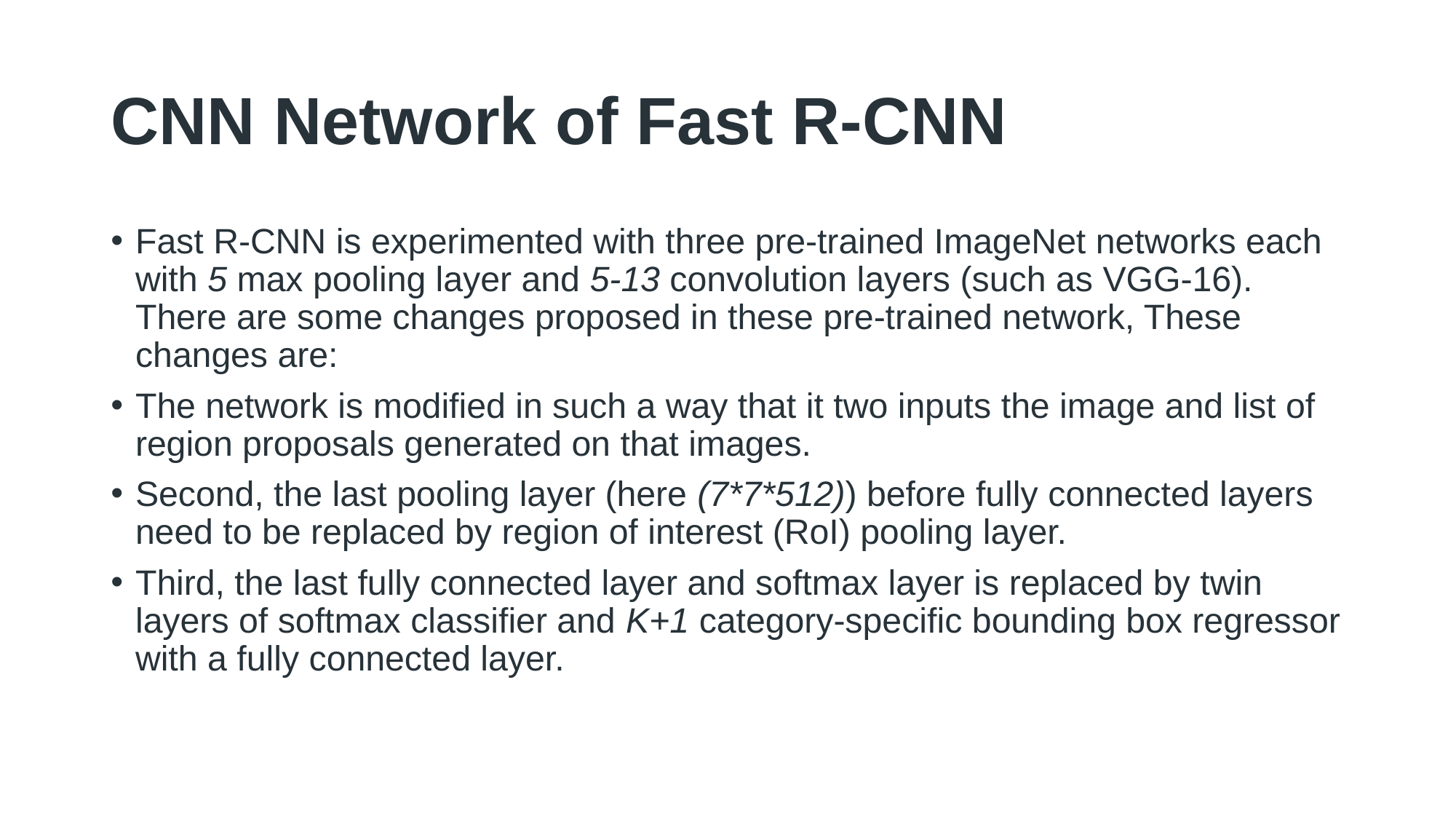

# CNN Network of Fast R-CNN
Fast R-CNN is experimented with three pre-trained ImageNet networks each with 5 max pooling layer and 5-13 convolution layers (such as VGG-16). There are some changes proposed in these pre-trained network, These changes are:
The network is modified in such a way that it two inputs the image and list of region proposals generated on that images.
Second, the last pooling layer (here (7*7*512)) before fully connected layers need to be replaced by region of interest (RoI) pooling layer.
Third, the last fully connected layer and softmax layer is replaced by twin layers of softmax classifier and K+1 category-specific bounding box regressor with a fully connected layer.